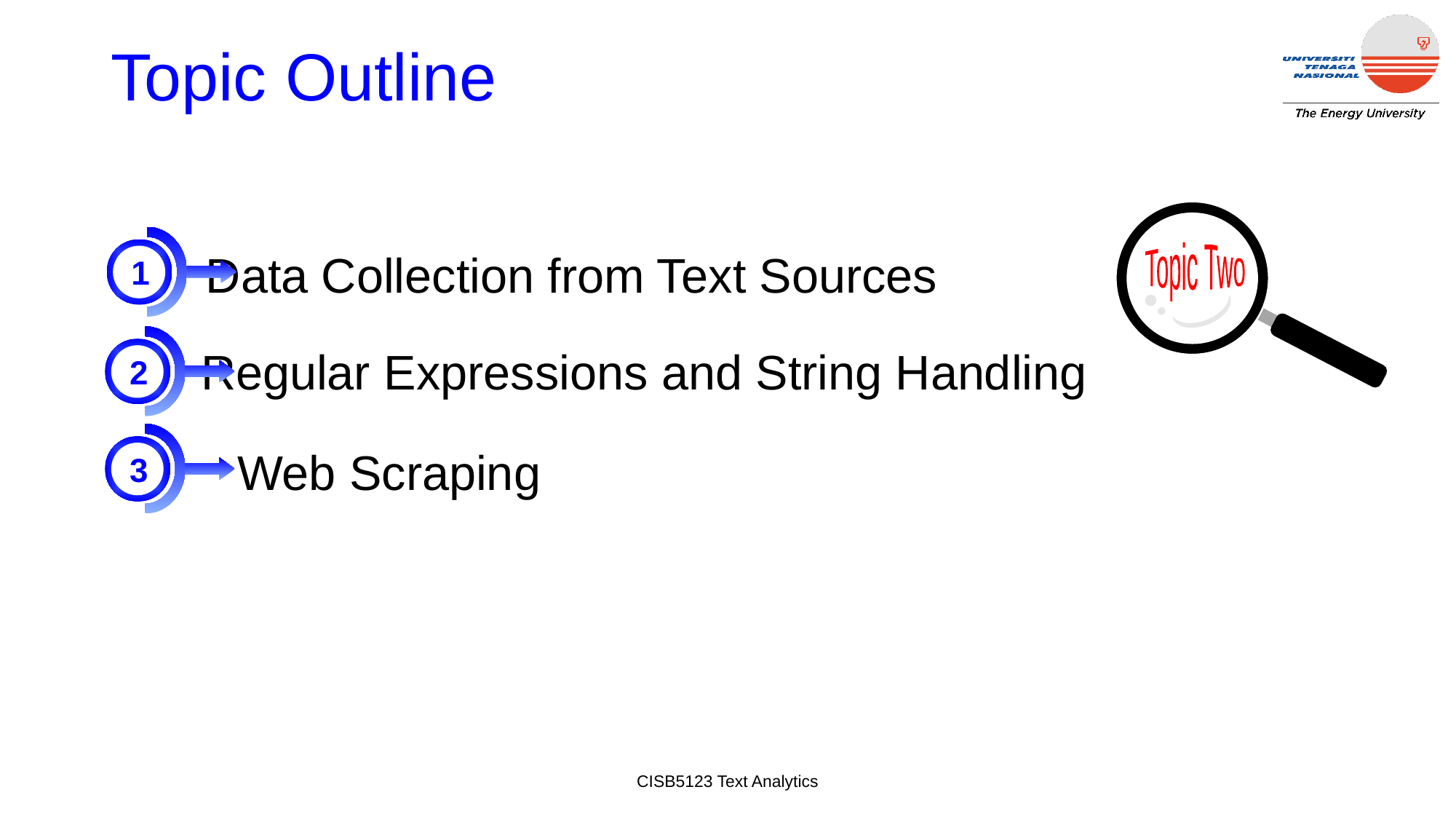

# Topic Outline

Topic Two

Data Collection from Text Sources

1

Regular Expressions and String Handling

2

Web Scraping

3
CISB5123 Text Analytics